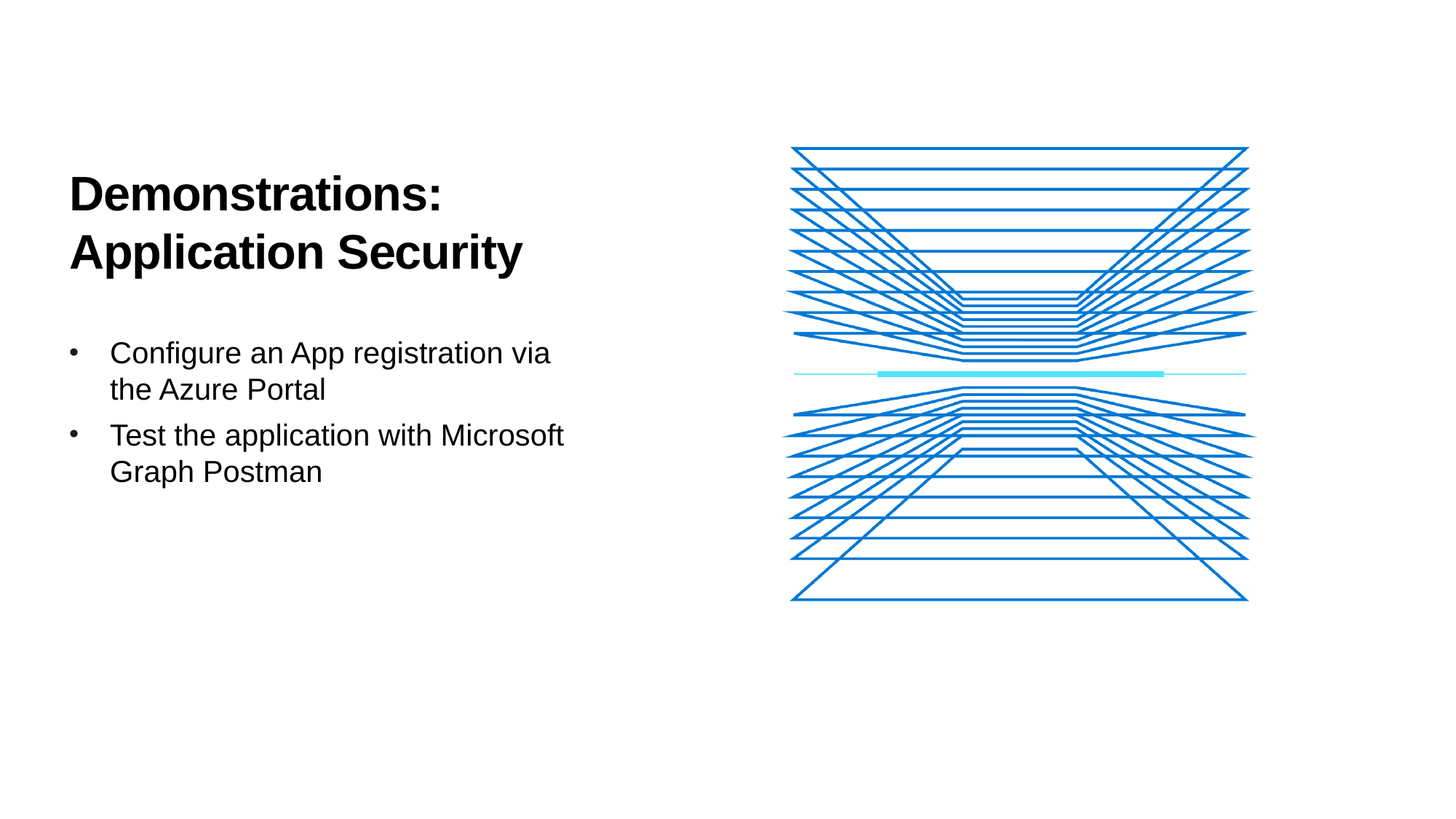

# Demonstrations: Application Security
Configure an App registration via the Azure Portal
Test the application with Microsoft Graph Postman